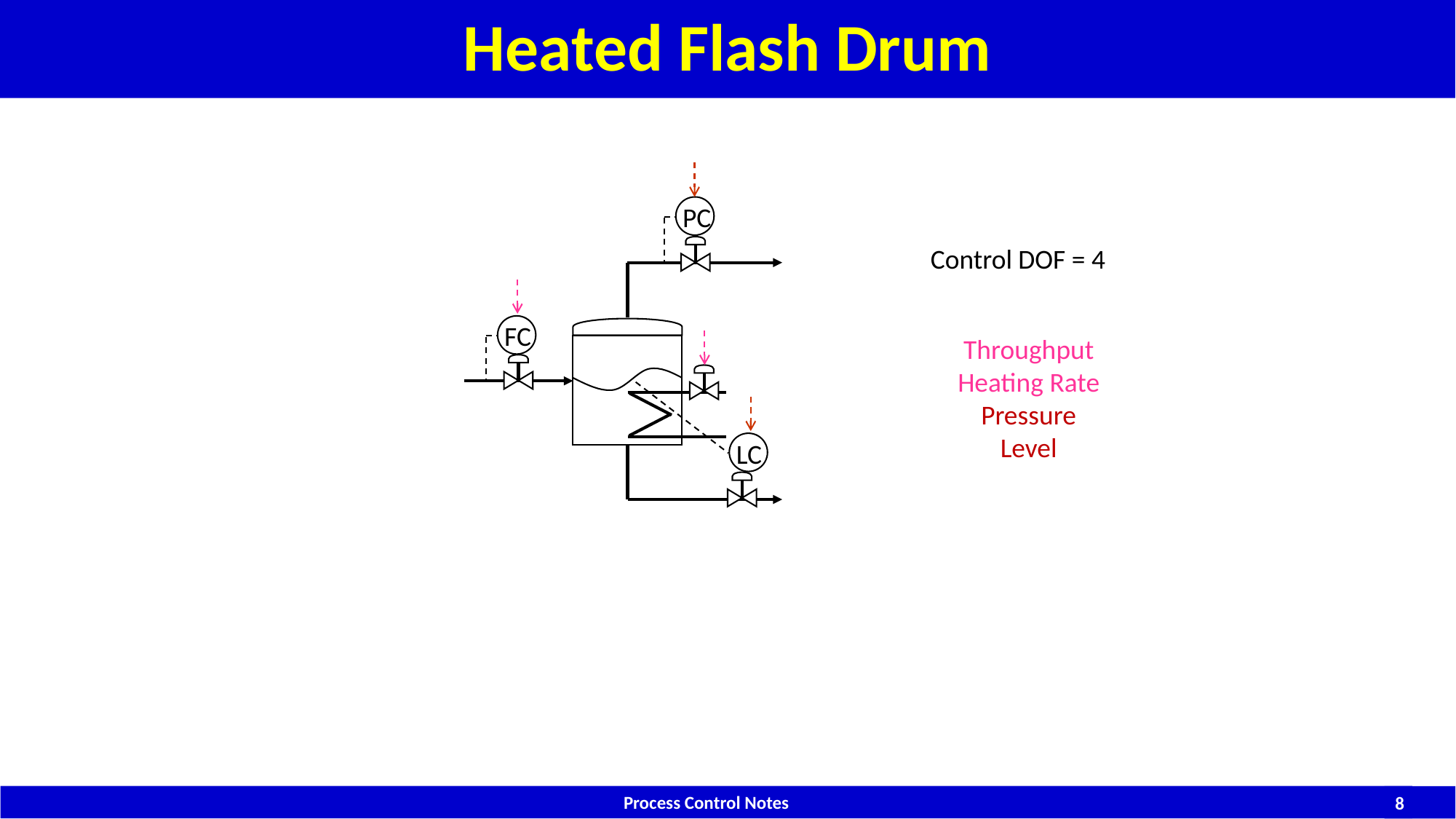

# Heated Flash Drum
PC

FC

LC

Control DOF = 4

Throughput
Heating Rate
Pressure
Level